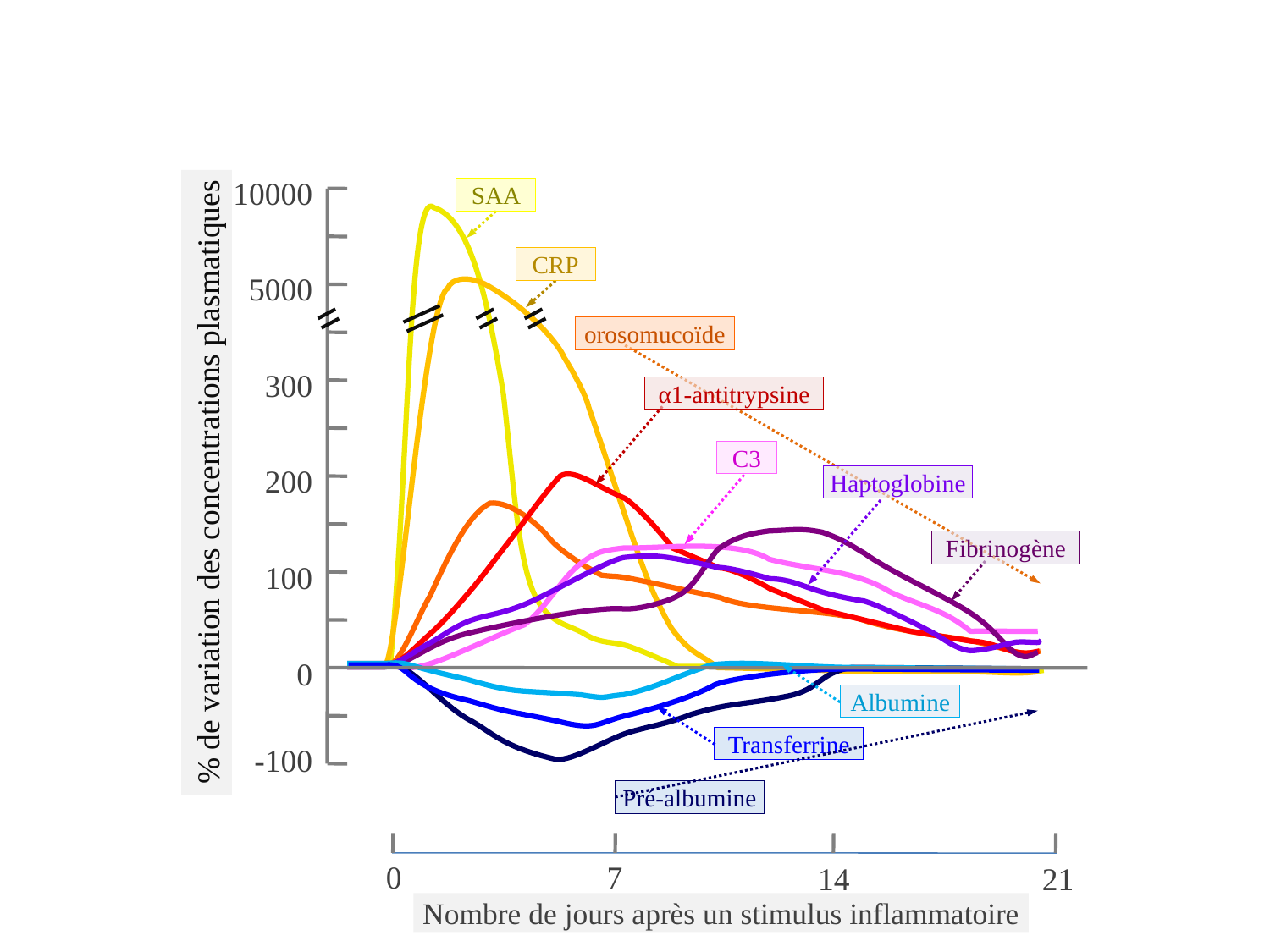

10000
SAA

CRP
5000

orosomucoïde
300
α1-antitrypsine
C3
200
% de variation des concentrations plasmatiques
Haptoglobine

Fibrinogène

100

0

Albumine
Transferrine
-100
Pré-albumine
0
7
14
21
Nombre de jours après un stimulus inflammatoire